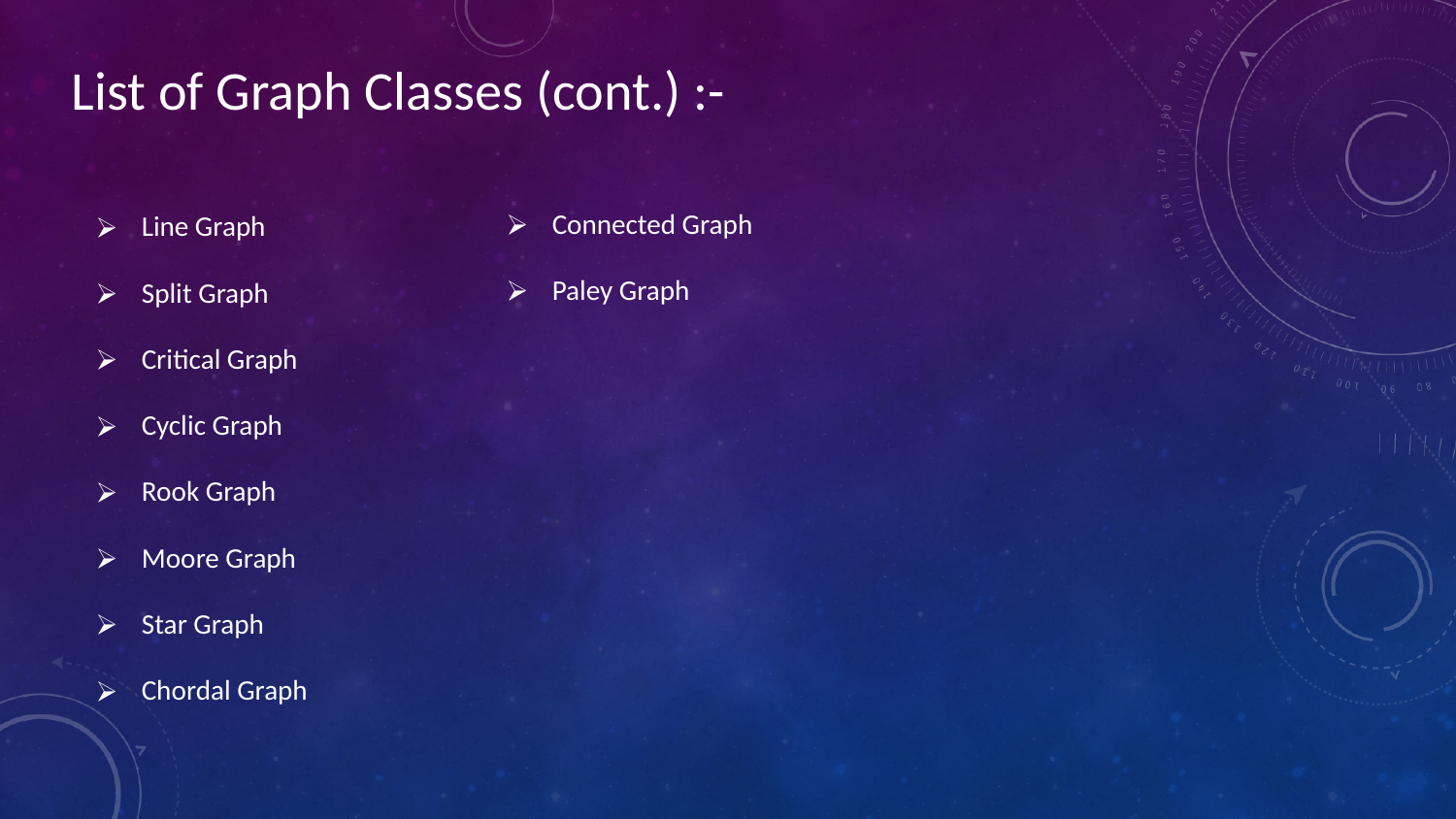

# List of Graph Classes (cont.) :-
Line Graph
Split Graph
Critical Graph
Cyclic Graph
Rook Graph
Moore Graph
Star Graph
Chordal Graph

Connected Graph
Paley Graph